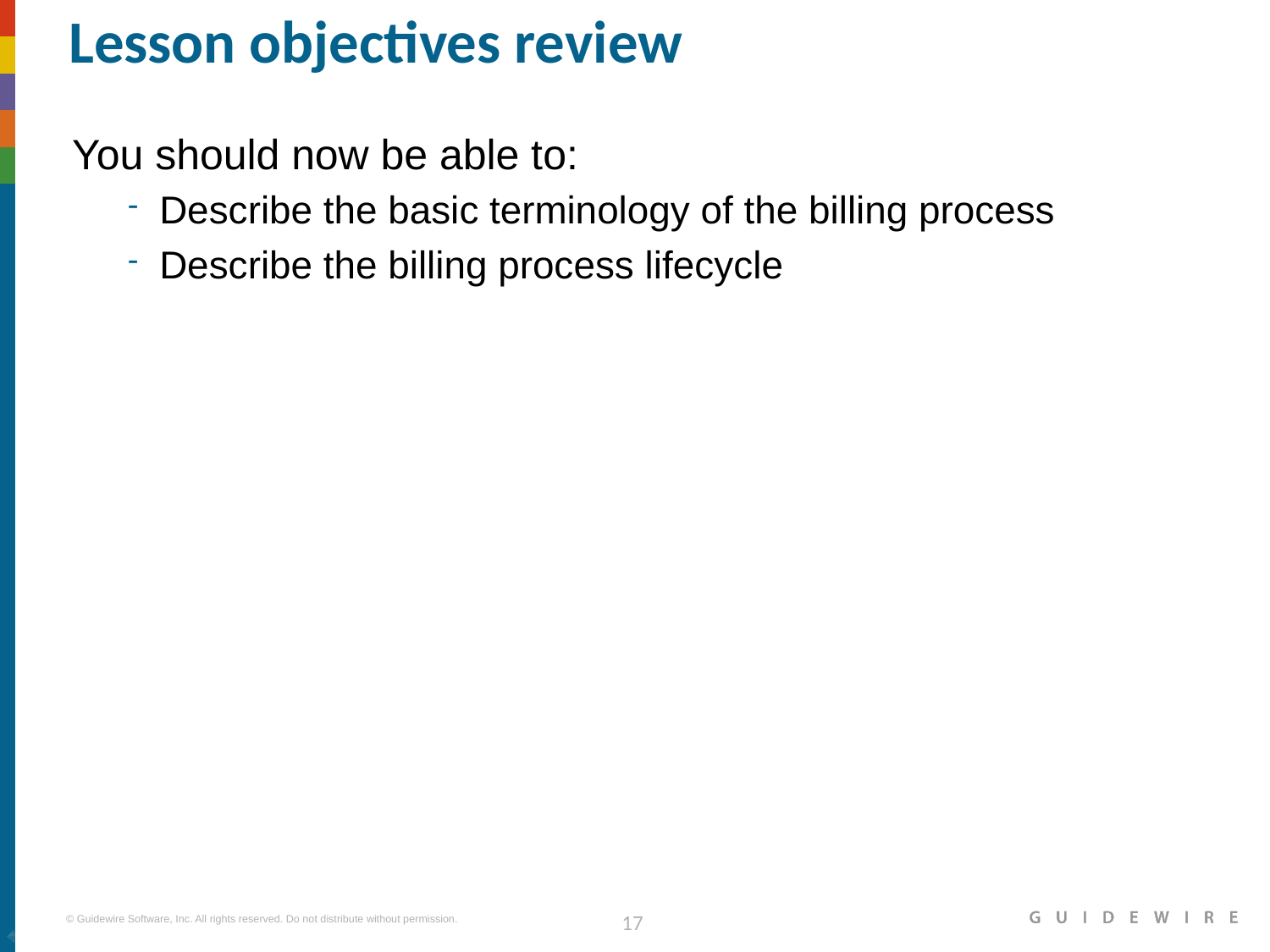

# Lesson objectives review
You should now be able to:
Describe the basic terminology of the billing process
Describe the billing process lifecycle